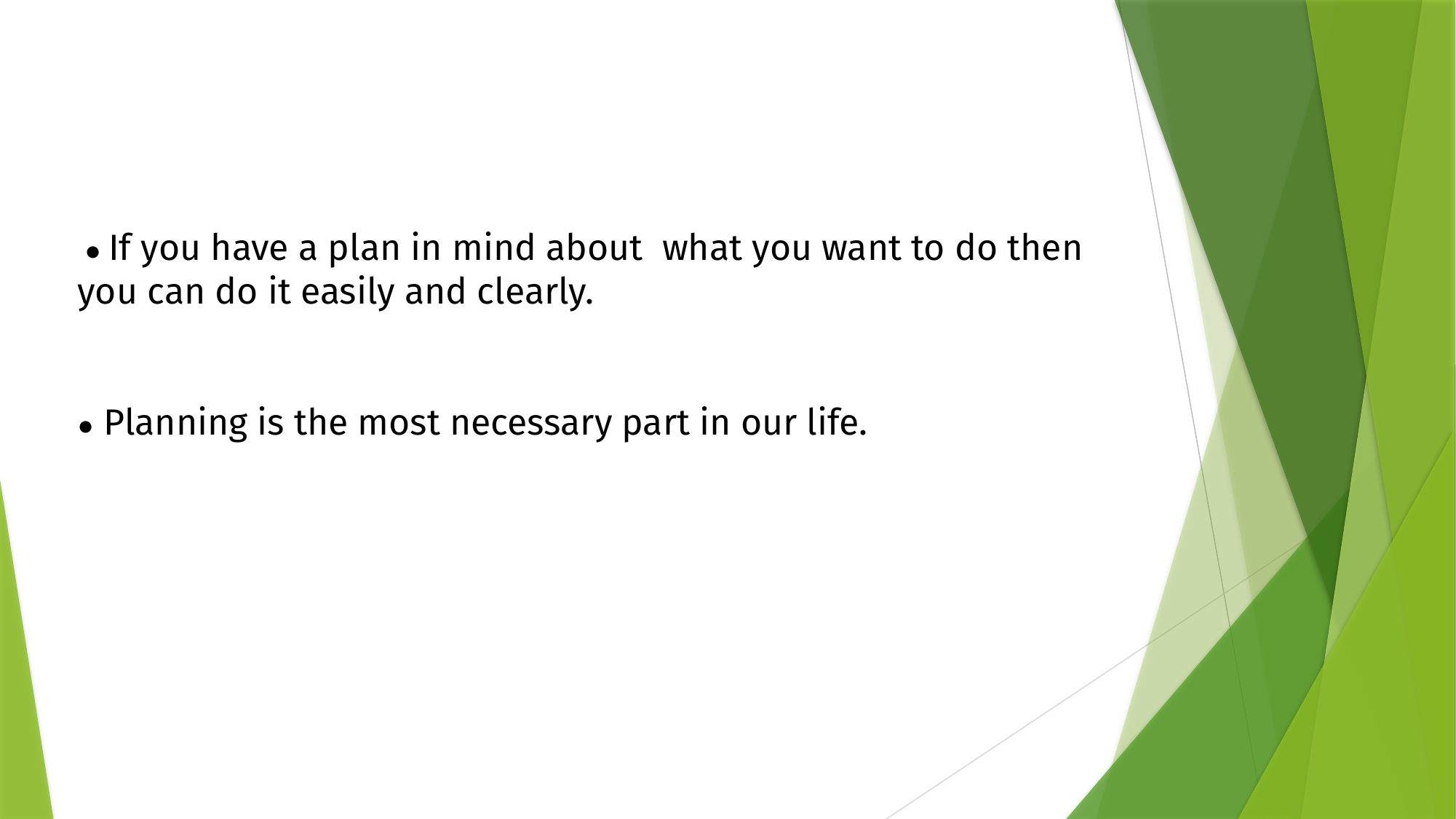

● If you have a plan in mind about  what you want to do then you can do it easily and clearly.

● Planning is the most necessary part in our life.